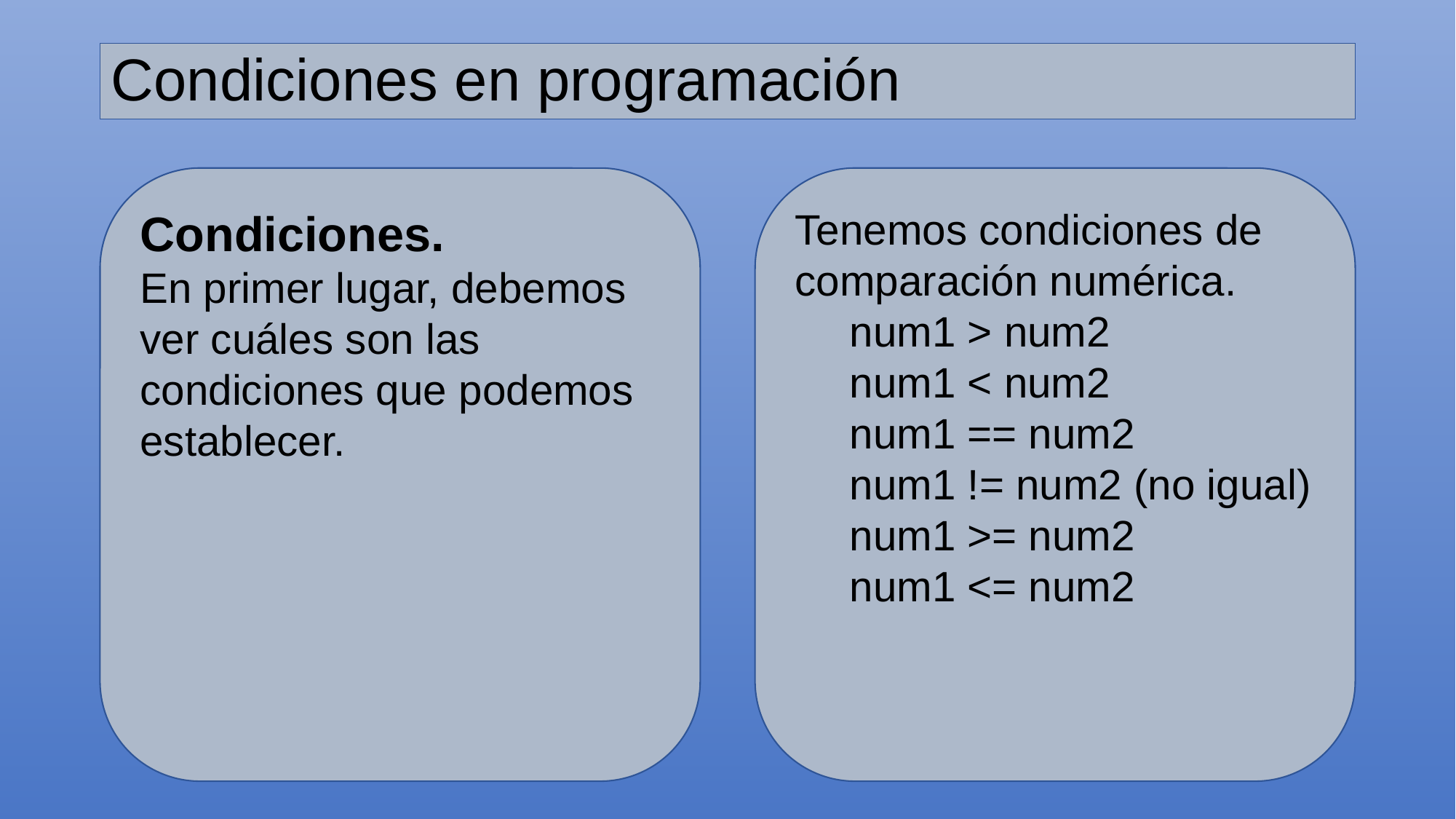

# Condiciones en programación
Condiciones.
En primer lugar, debemos ver cuáles son las condiciones que podemos establecer.

Tenemos condiciones de comparación numérica.
num1 > num2
num1 < num2
num1 == num2
num1 != num2 (no igual)
num1 >= num2
num1 <= num2